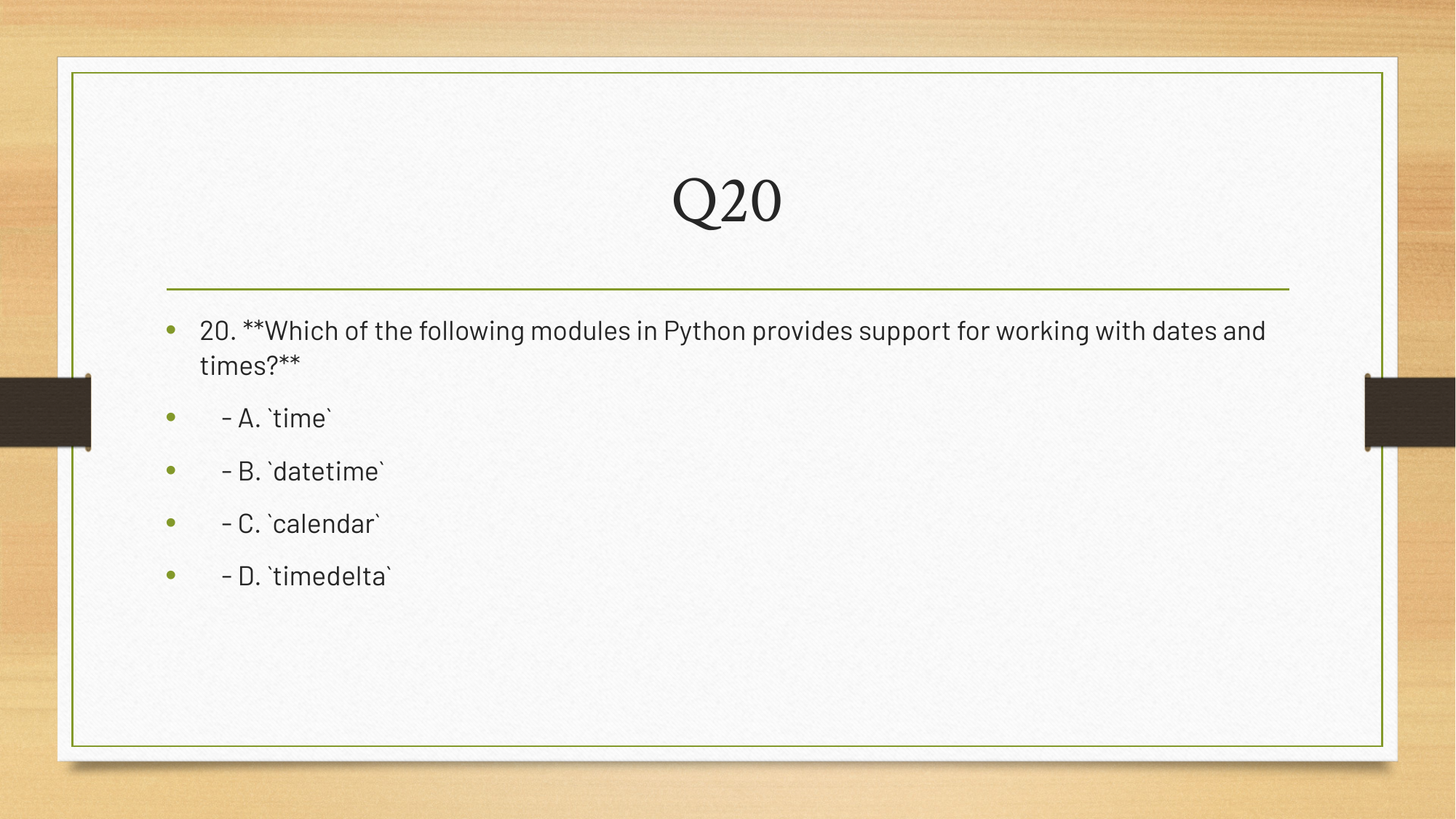

# Q20
20. **Which of the following modules in Python provides support for working with dates and times?**
    - A. `time`
    - B. `datetime`
    - C. `calendar`
    - D. `timedelta`